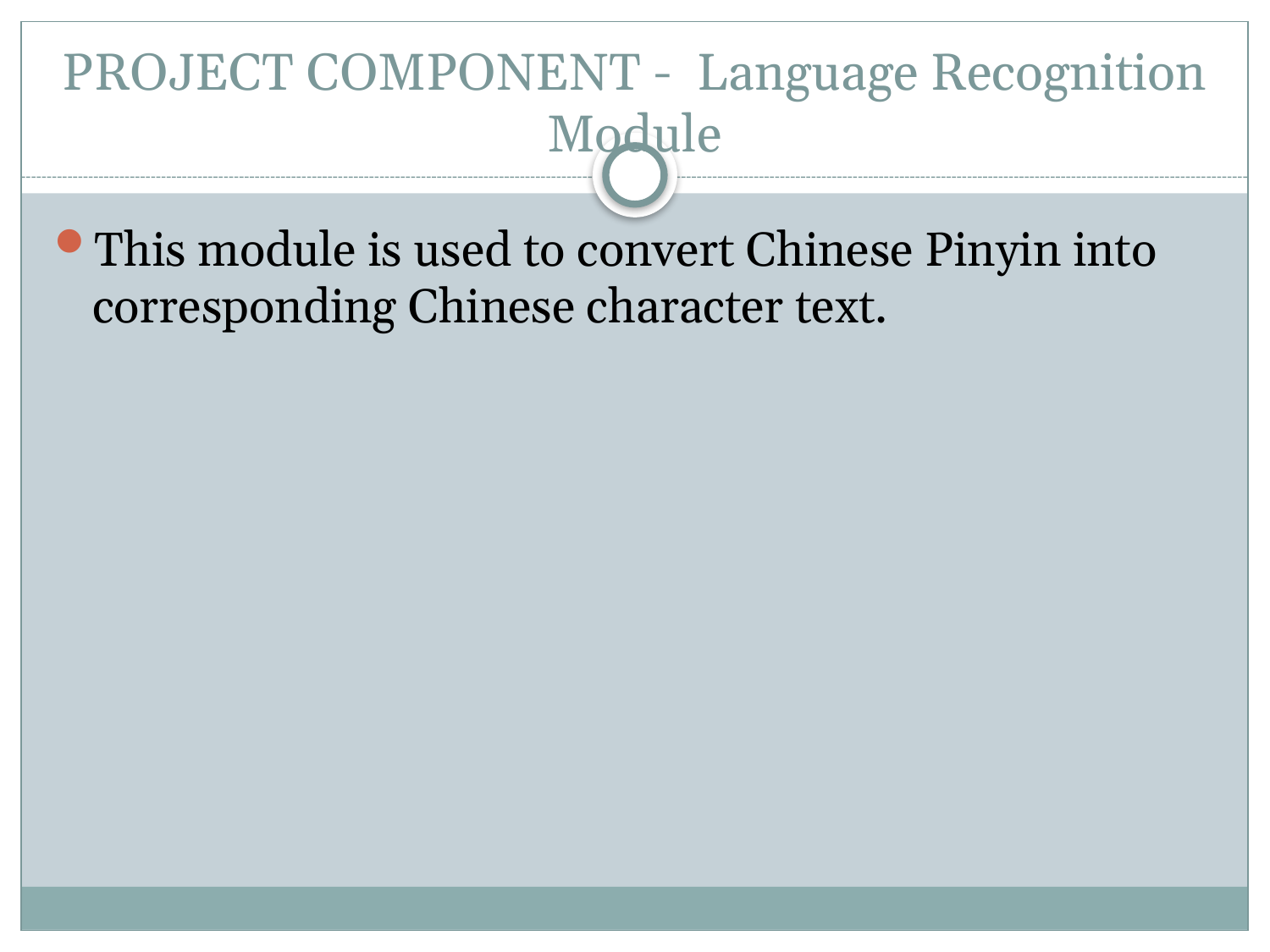

# PROJECT COMPONENT -  Language Recognition Module
This module is used to convert Chinese Pinyin into corresponding Chinese character text.